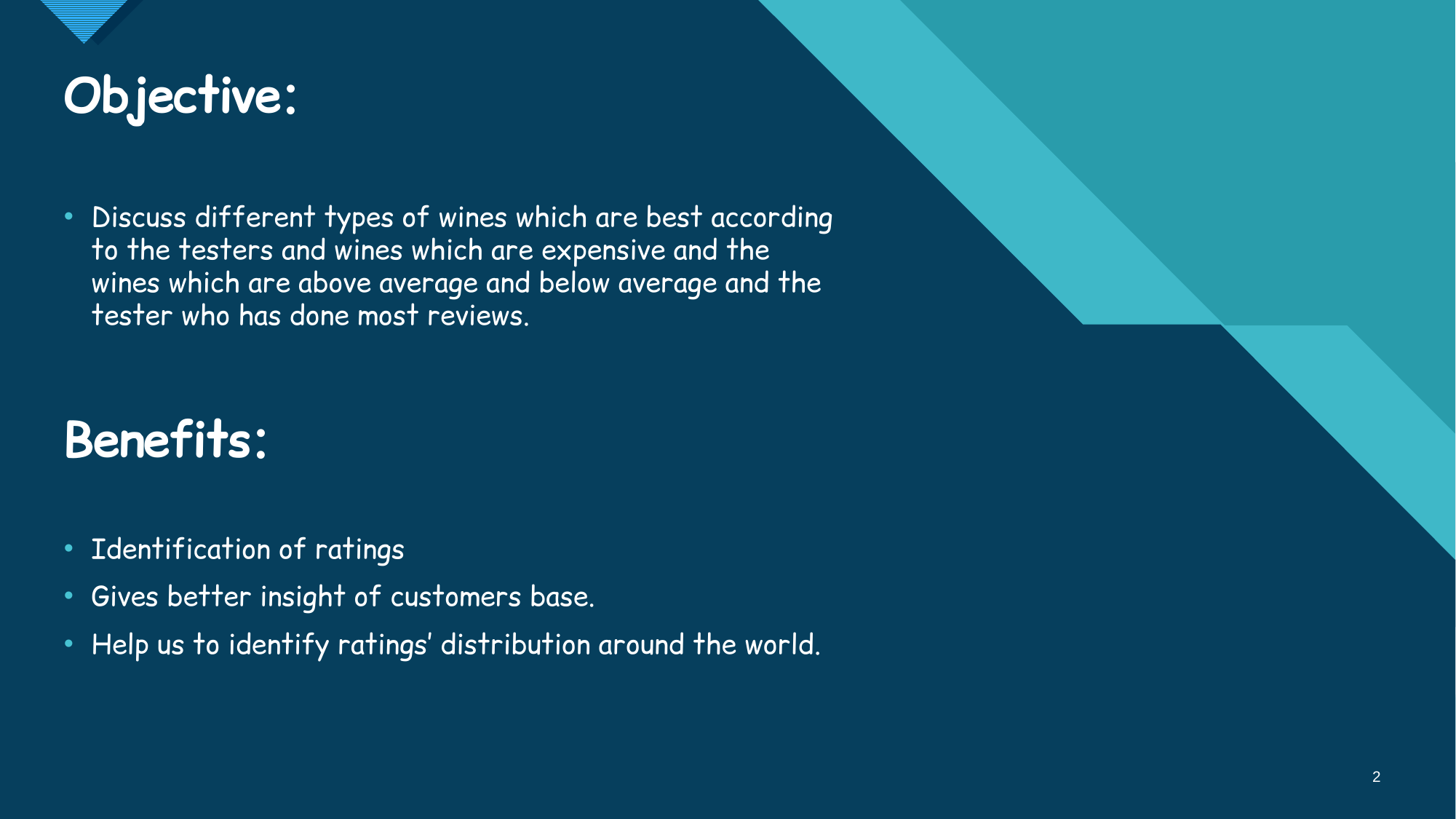

# Objective:
Discuss different types of wines which are best according to the testers and wines which are expensive and the wines which are above average and below average and the tester who has done most reviews.
Benefits:
Identification of ratings
Gives better insight of customers base.
Help us to identify ratings’ distribution around the world.
2